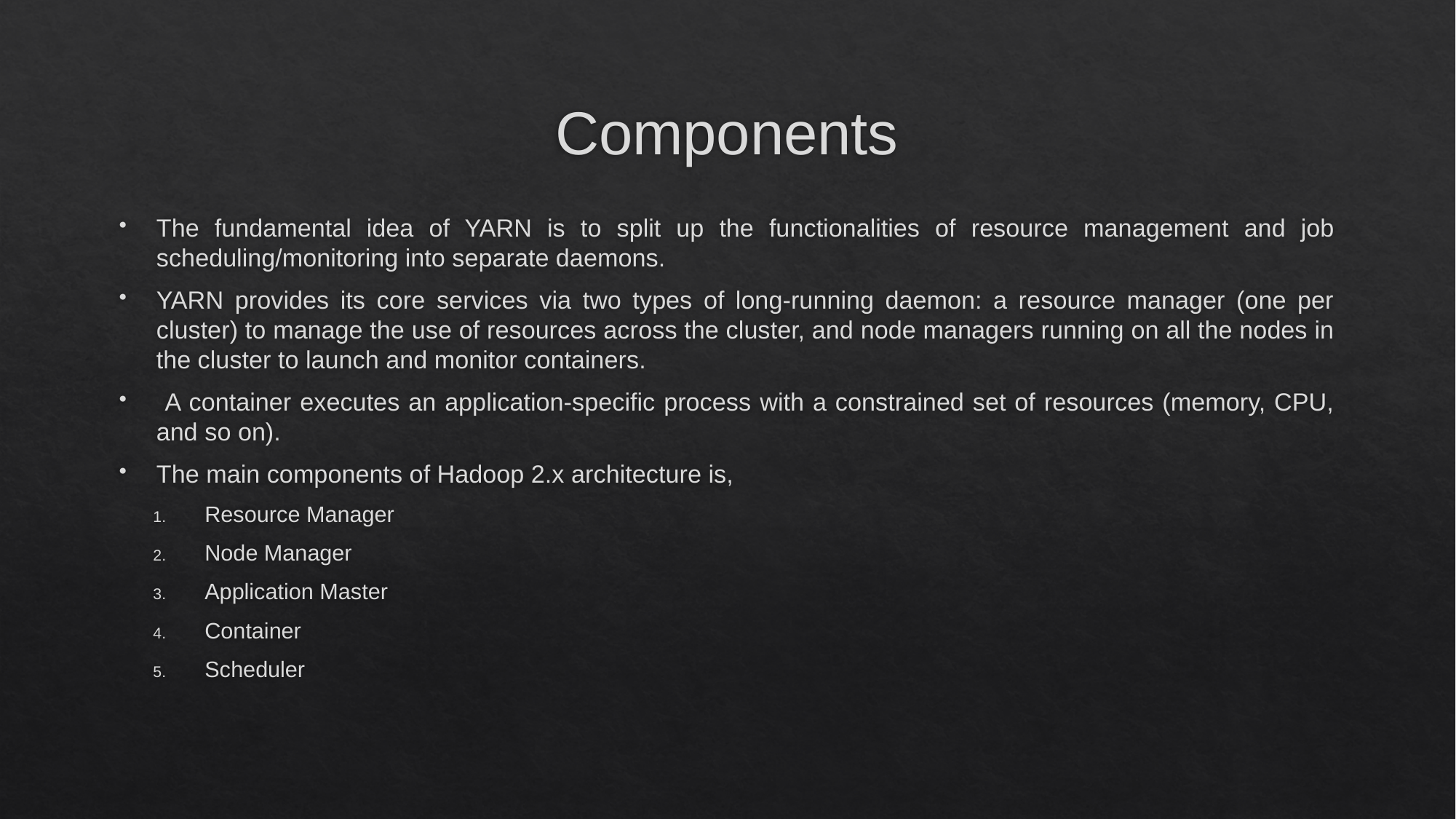

# Components
The fundamental idea of YARN is to split up the functionalities of resource management and job scheduling/monitoring into separate daemons.
YARN provides its core services via two types of long-running daemon: a resource manager (one per cluster) to manage the use of resources across the cluster, and node managers running on all the nodes in the cluster to launch and monitor containers.
 A container executes an application-specific process with a constrained set of resources (memory, CPU, and so on).
The main components of Hadoop 2.x architecture is,
Resource Manager
Node Manager
Application Master
Container
Scheduler